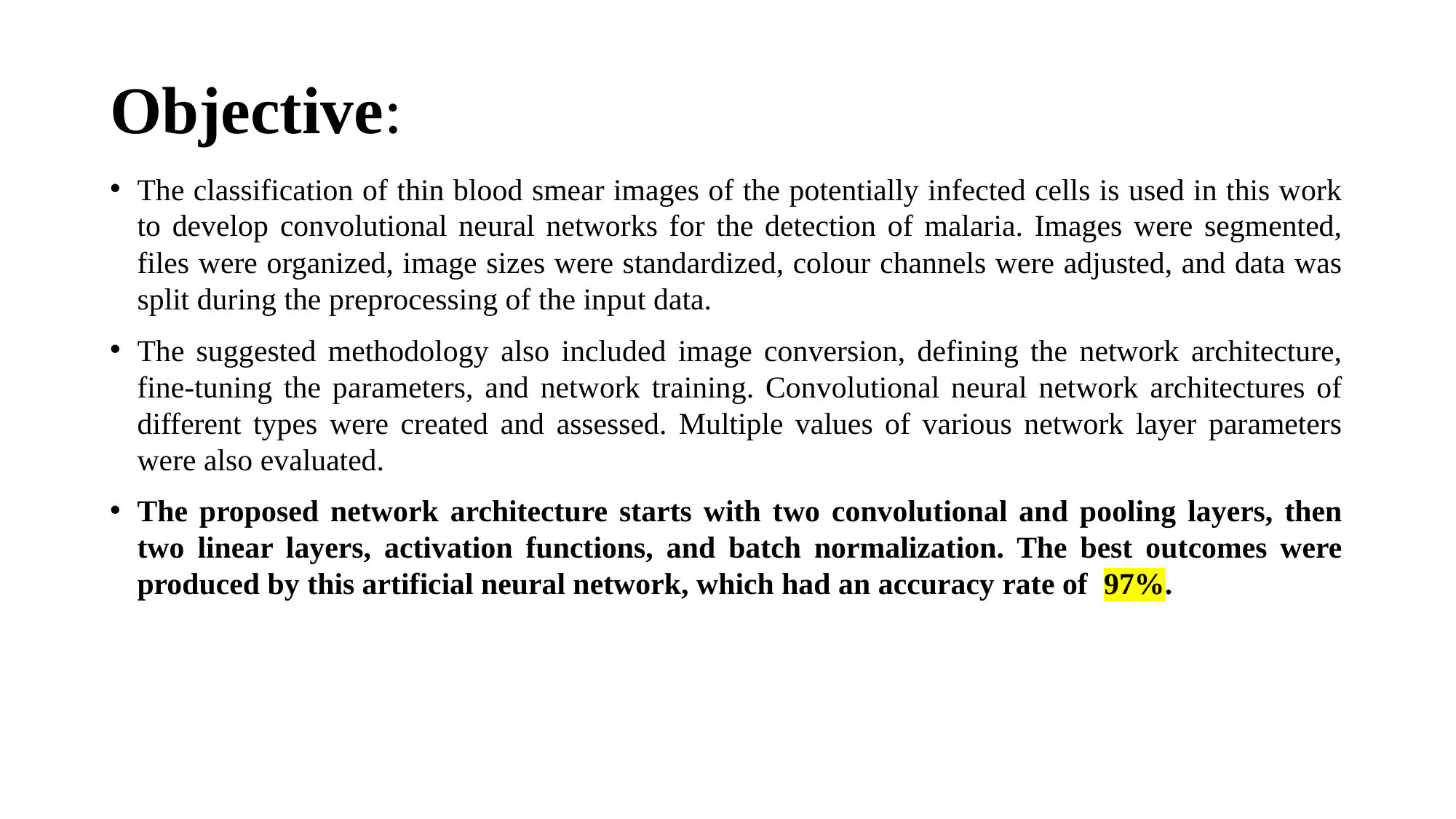

# Objective:

The classification of thin blood smear images of the potentially infected cells is used in this work to develop convolutional neural networks for the detection of malaria. Images were segmented, files were organized, image sizes were standardized, colour channels were adjusted, and data was split during the preprocessing of the input data.
The suggested methodology also included image conversion, defining the network architecture, fine-tuning the parameters, and network training. Convolutional neural network architectures of different types were created and assessed. Multiple values of various network layer parameters were also evaluated.
The proposed network architecture starts with two convolutional and pooling layers, then two linear layers, activation functions, and batch normalization. The best outcomes were produced by this artificial neural network, which had an accuracy rate of  97%.